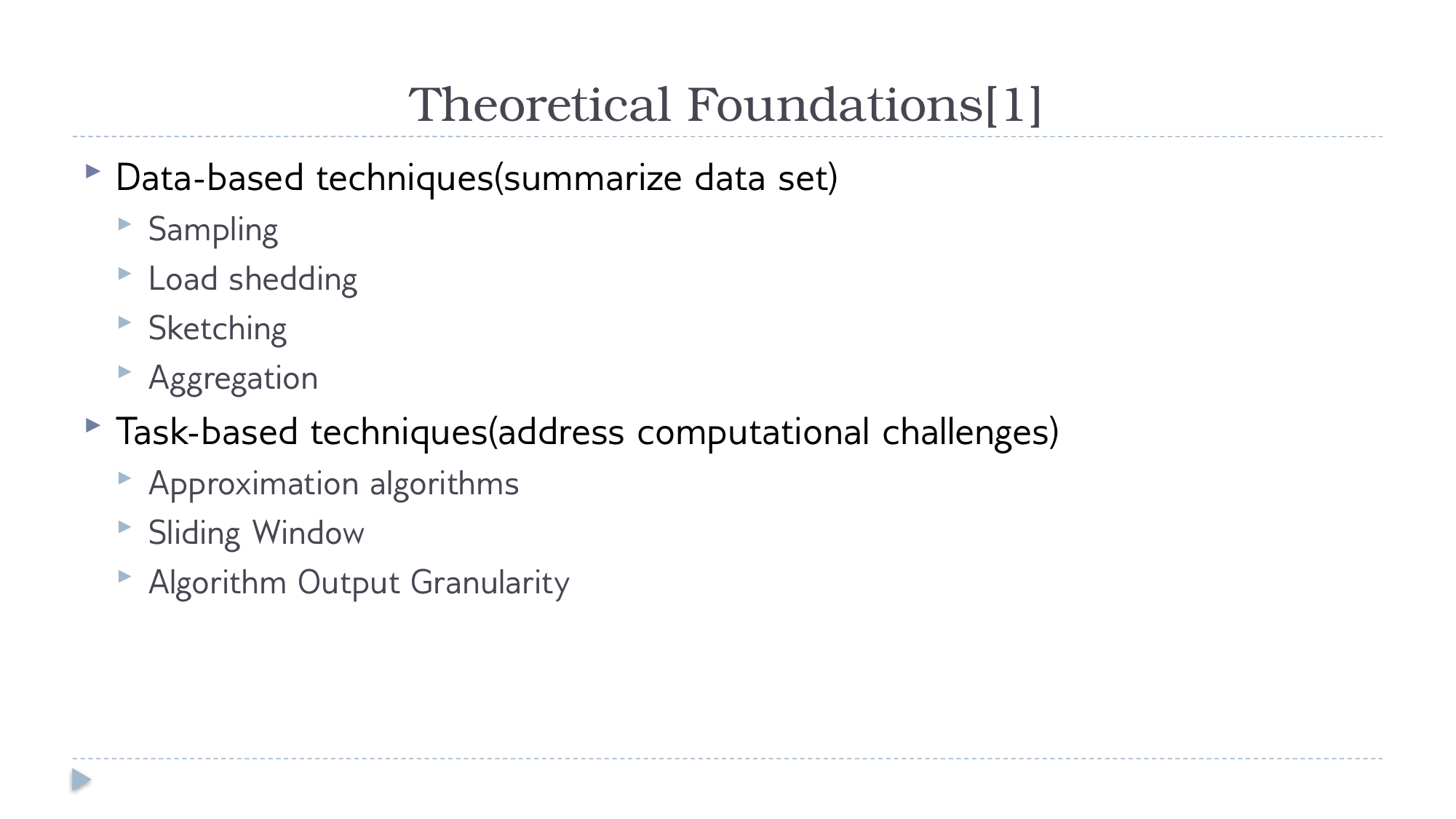

# Theoretical Foundations[1]
Data-based techniques(summarize data set)
Sampling
Load shedding
Sketching
Aggregation
Task-based techniques(address computational challenges)
Approximation algorithms
Sliding Window
Algorithm Output Granularity